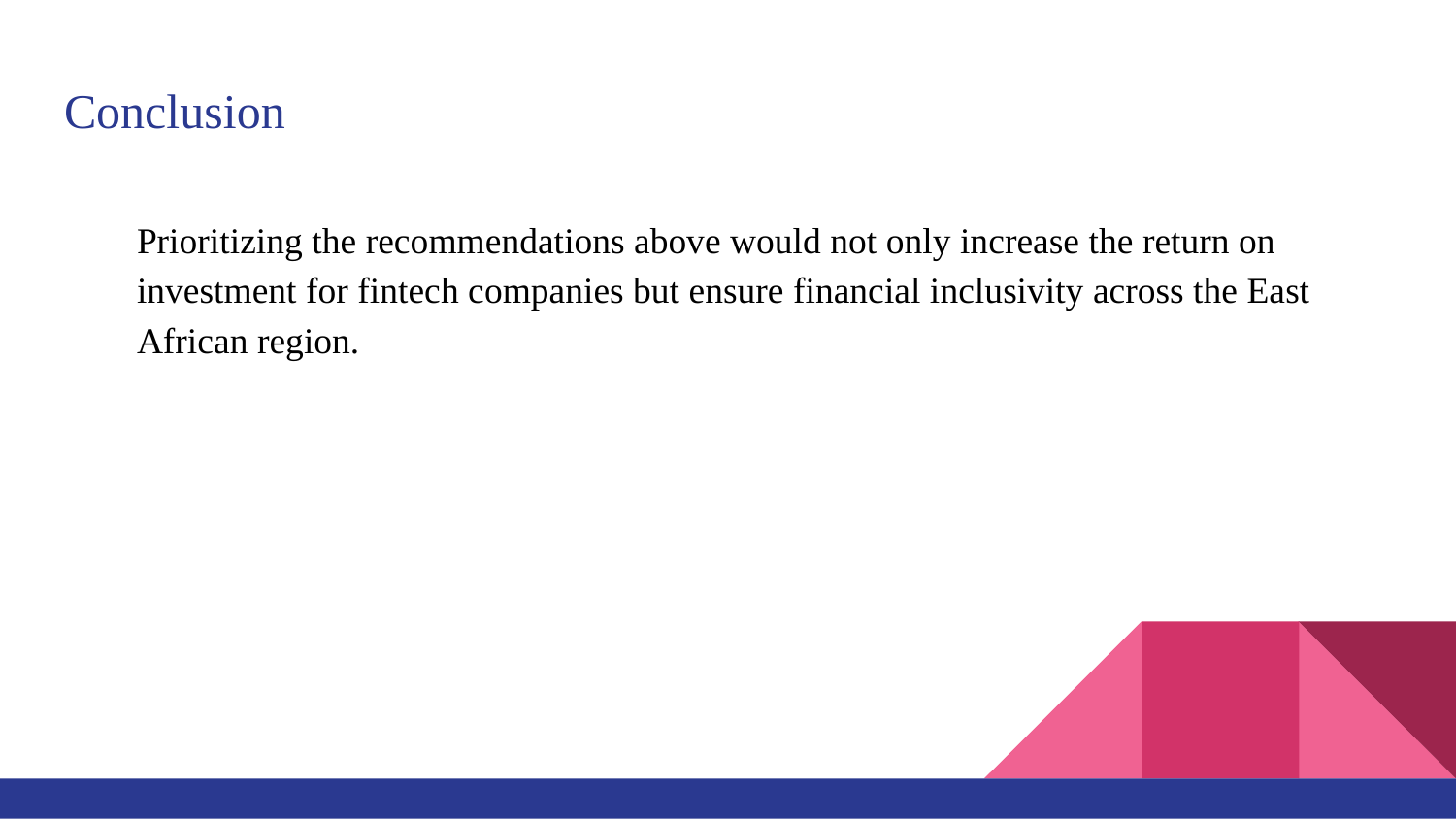

# Conclusion
Prioritizing the recommendations above would not only increase the return on investment for fintech companies but ensure financial inclusivity across the East African region.